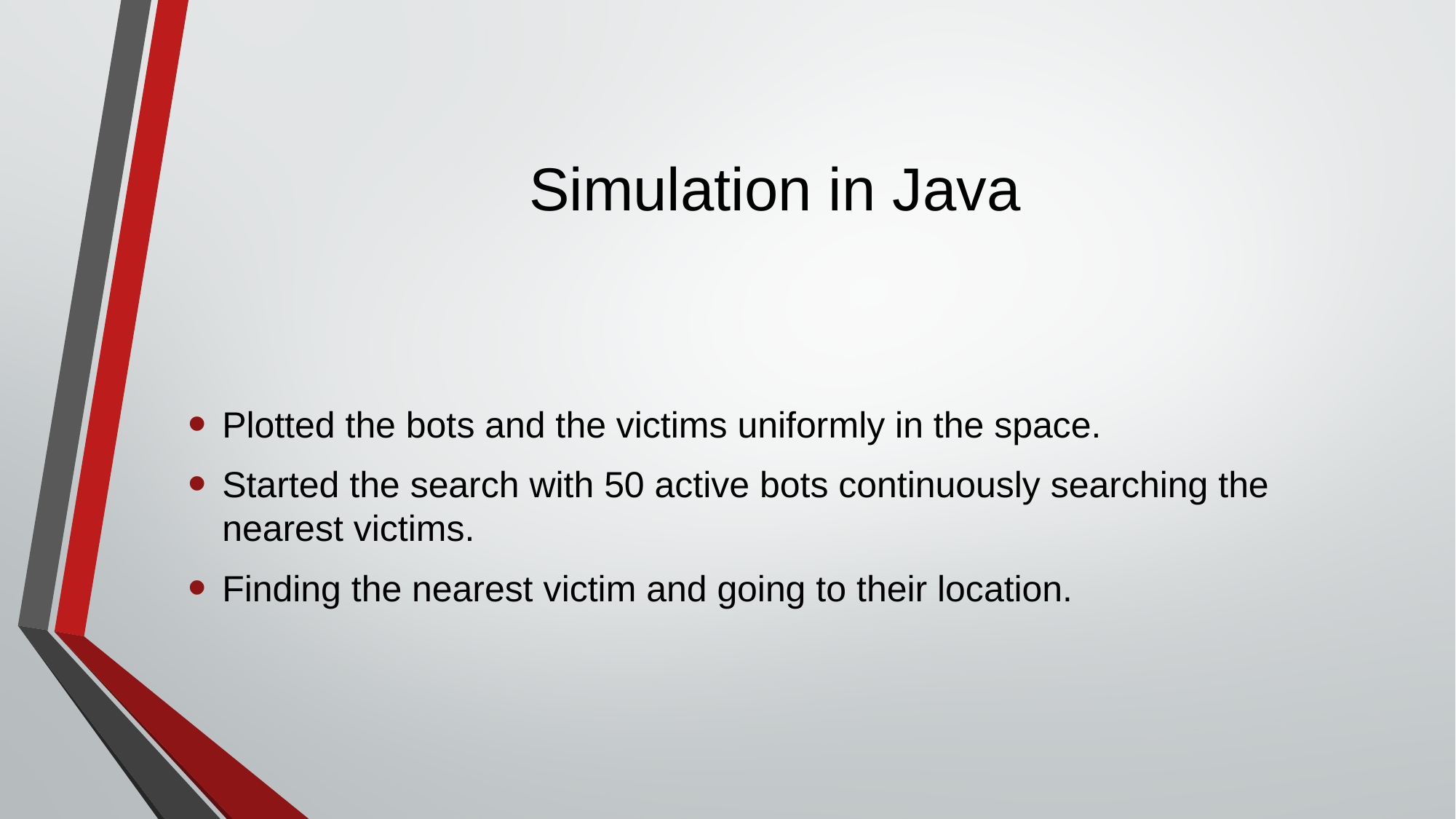

# Simulation in Java
Plotted the bots and the victims uniformly in the space.
Started the search with 50 active bots continuously searching the nearest victims.
Finding the nearest victim and going to their location.